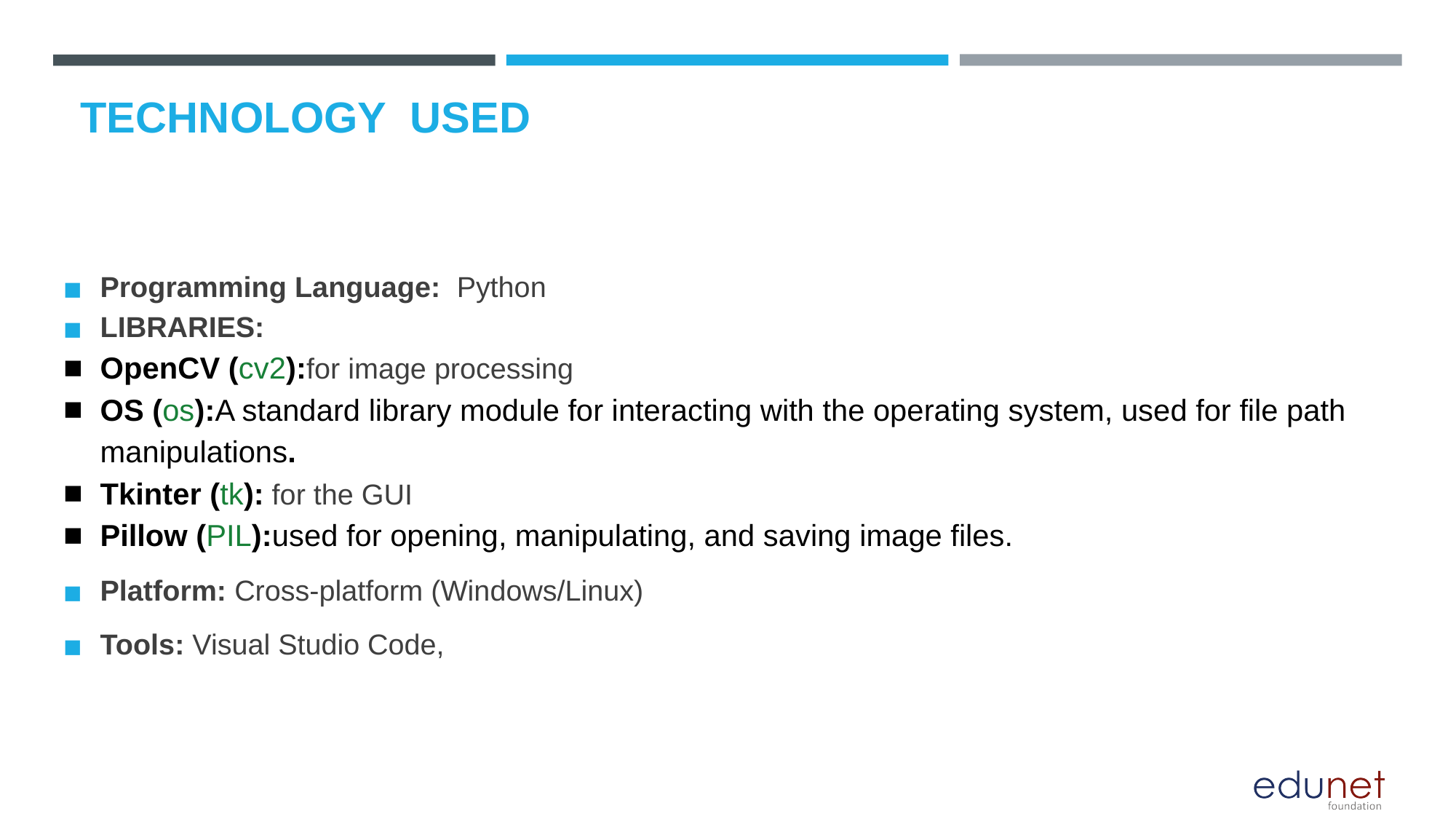

# TECHNOLOGY  USED
Programming Language:  Python
LIBRARIES:
OpenCV (cv2):for image processing
OS (os):A standard library module for interacting with the operating system, used for file path manipulations.
Tkinter (tk): for the GUI
Pillow (PIL):used for opening, manipulating, and saving image files.
Platform: Cross-platform (Windows/Linux)
Tools: Visual Studio Code,